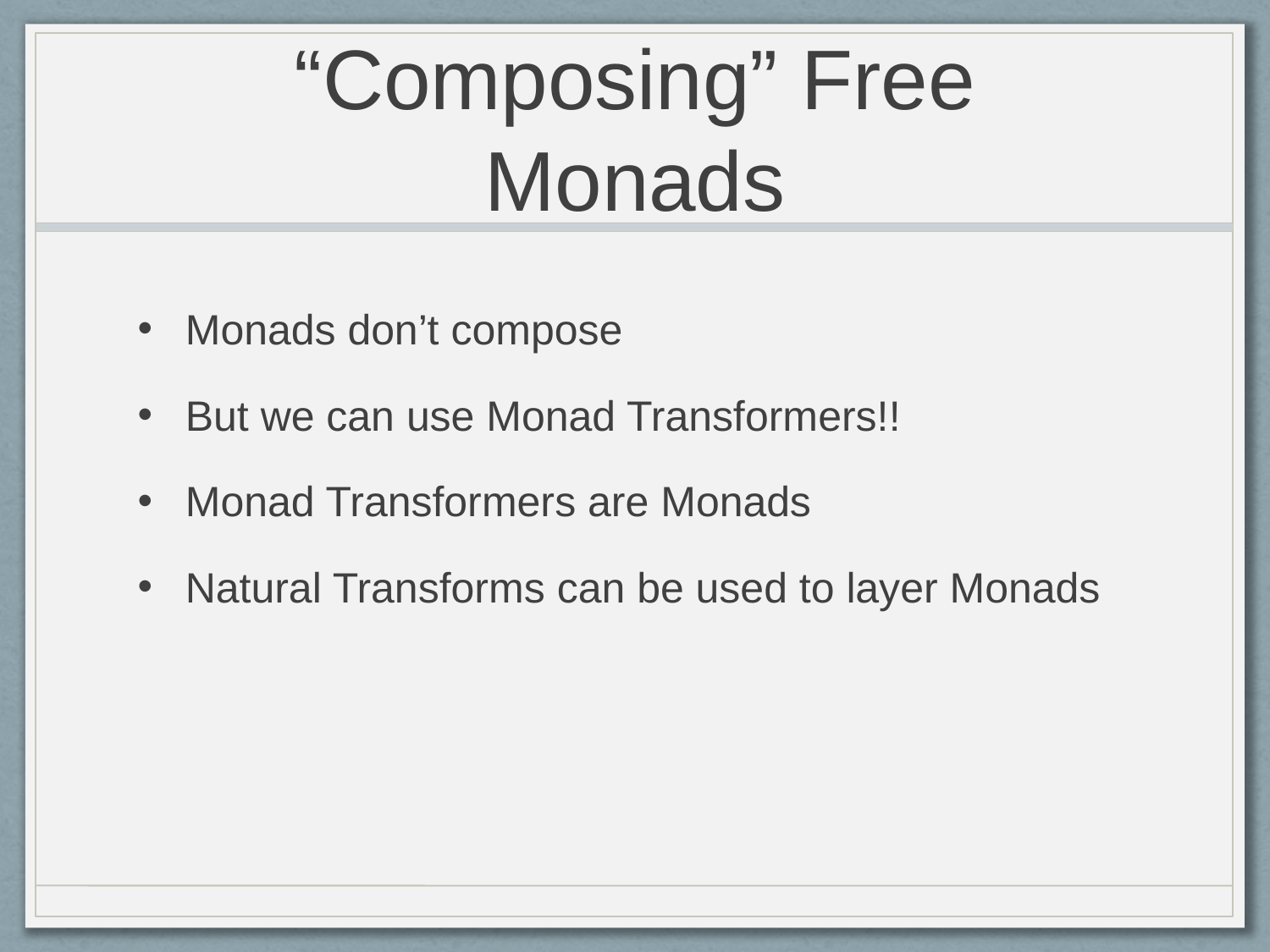

# “Composing” Free Monads
Monads don’t compose
But we can use Monad Transformers!!
Monad Transformers are Monads
Natural Transforms can be used to layer Monads